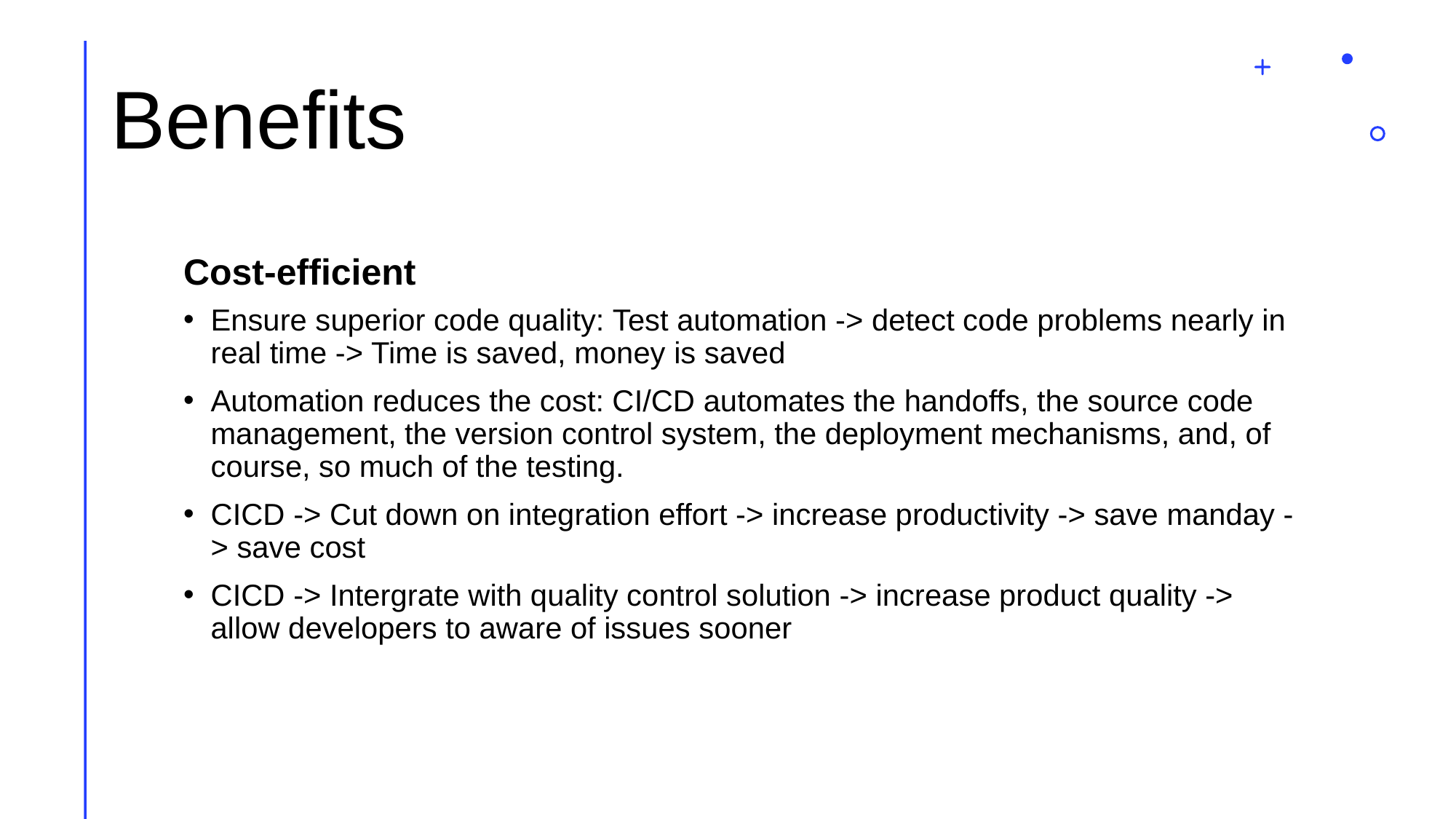

# Benefits
Cost-efficient
Ensure superior code quality: Test automation -> detect code problems nearly in real time -> Time is saved, money is saved
Automation reduces the cost: CI/CD automates the handoffs, the source code management, the version control system, the deployment mechanisms, and, of course, so much of the testing.
CICD -> Cut down on integration effort -> increase productivity -> save manday -> save cost
CICD -> Intergrate with quality control solution -> increase product quality -> allow developers to aware of issues sooner